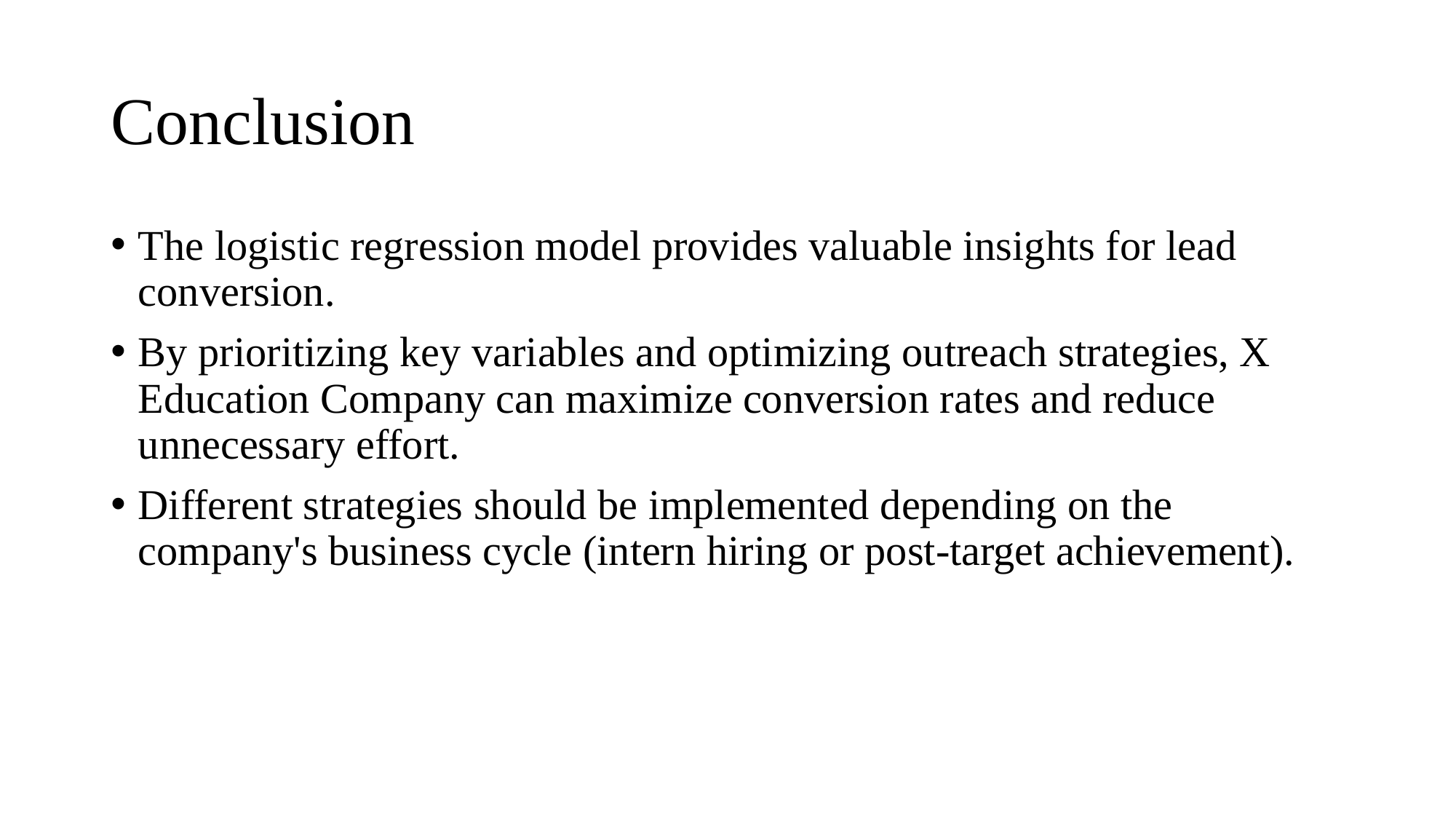

# Conclusion
The logistic regression model provides valuable insights for lead conversion.
By prioritizing key variables and optimizing outreach strategies, X Education Company can maximize conversion rates and reduce unnecessary effort.
Different strategies should be implemented depending on the company's business cycle (intern hiring or post-target achievement).